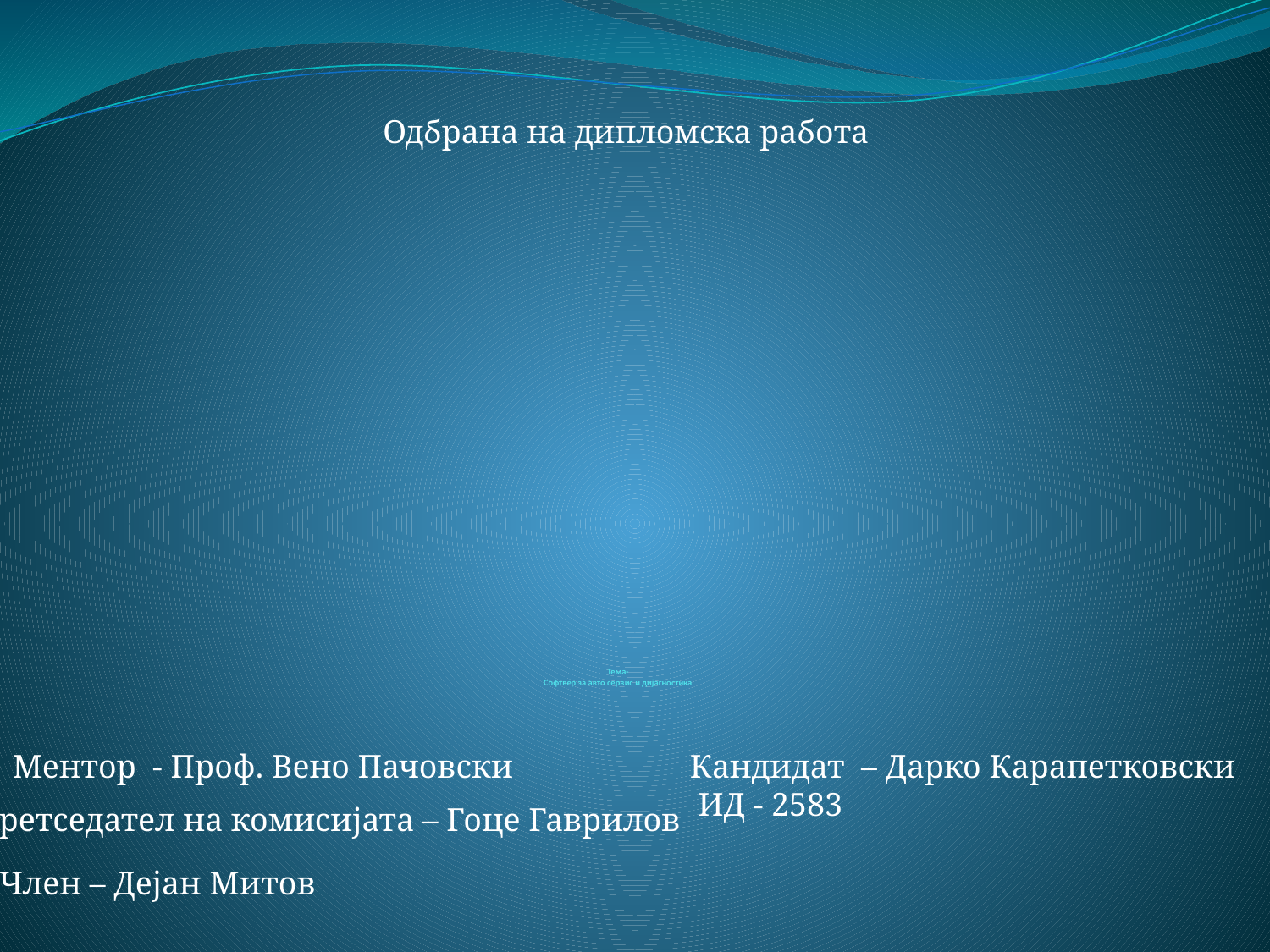

Одбрана на дипломска работа
# Тема- Софтвер за авто сервис и дијагностика
Ментор  - Проф. Вено Пачовски
Кандидат  – Дарко Карапетковски
 ИД - 2583
Претседател на комисијата – Гоце Гаврилов
Член – Дејан Митов